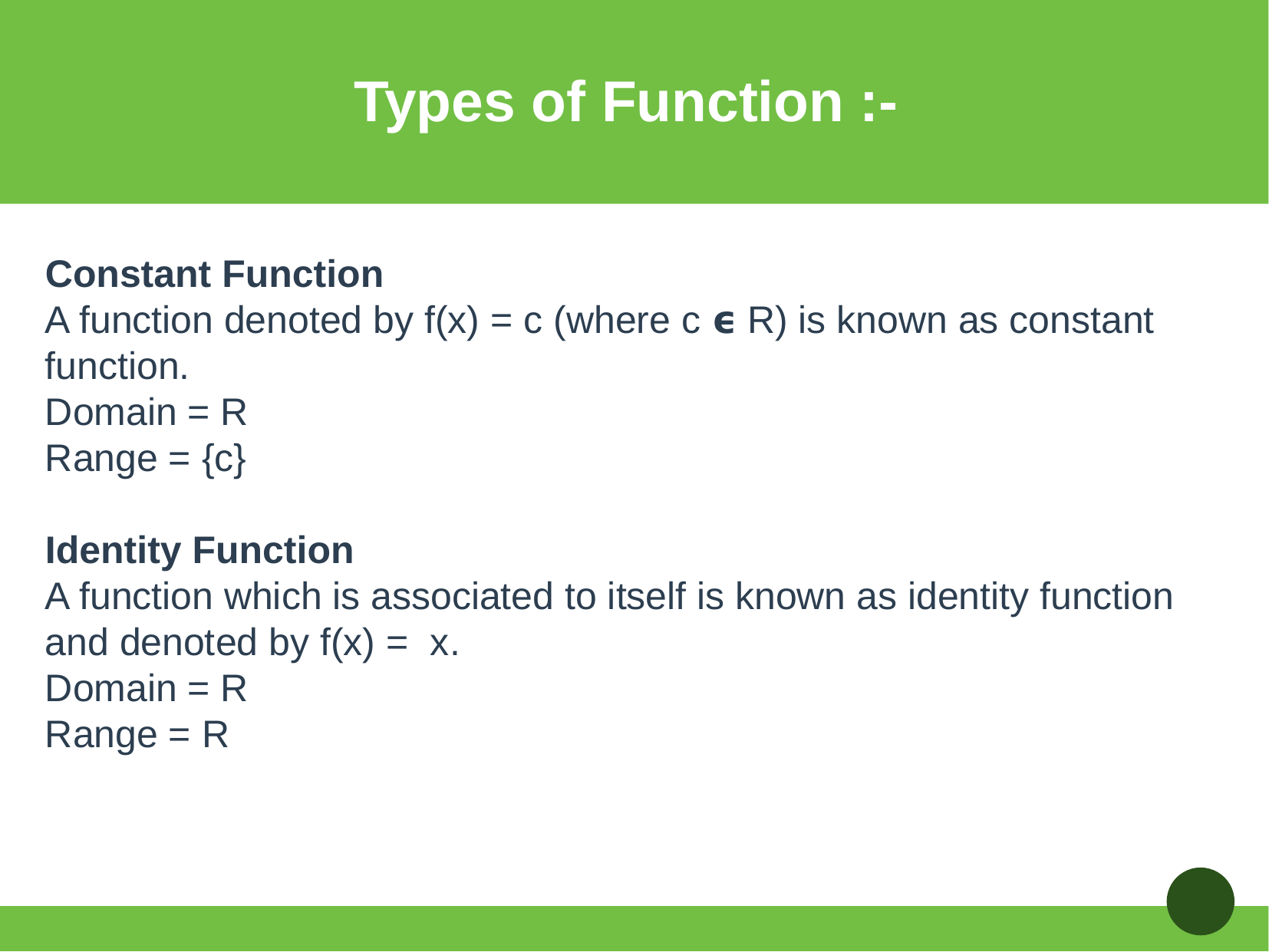

Types of Function :-
Constant Function
A function denoted by f(x) = c (where c 𝞊 R) is known as constant function.
Domain = R
Range = {c}

Identity Function
A function which is associated to itself is known as identity function and denoted by f(x) =  x.
Domain = R
Range = R